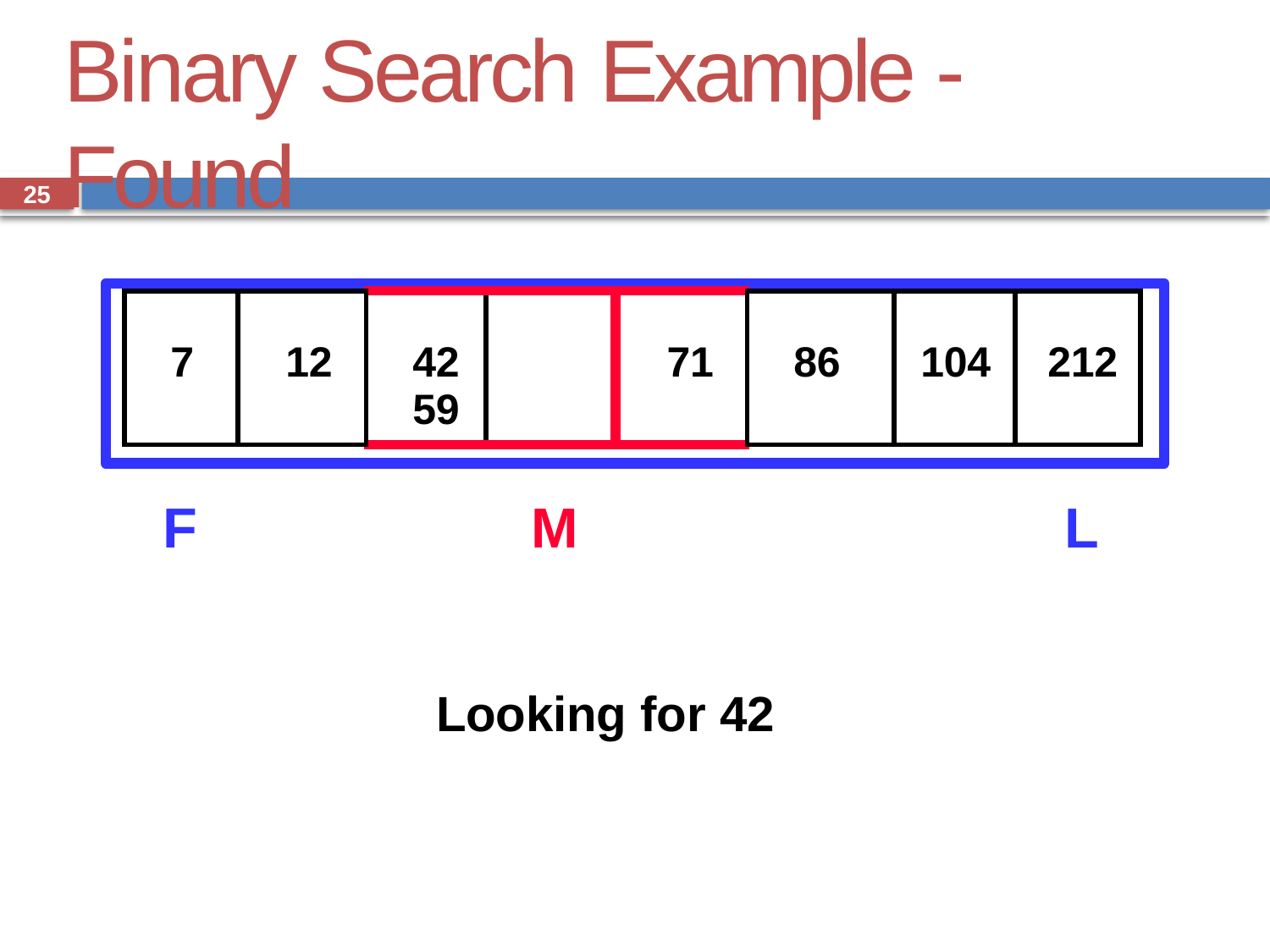

# Binary Search Example - Found
25

| 7 | 12 | 42 59 | 71 | 86 | 104 | 212 |
| --- | --- | --- | --- | --- | --- | --- |

F
M
L
Looking for 42